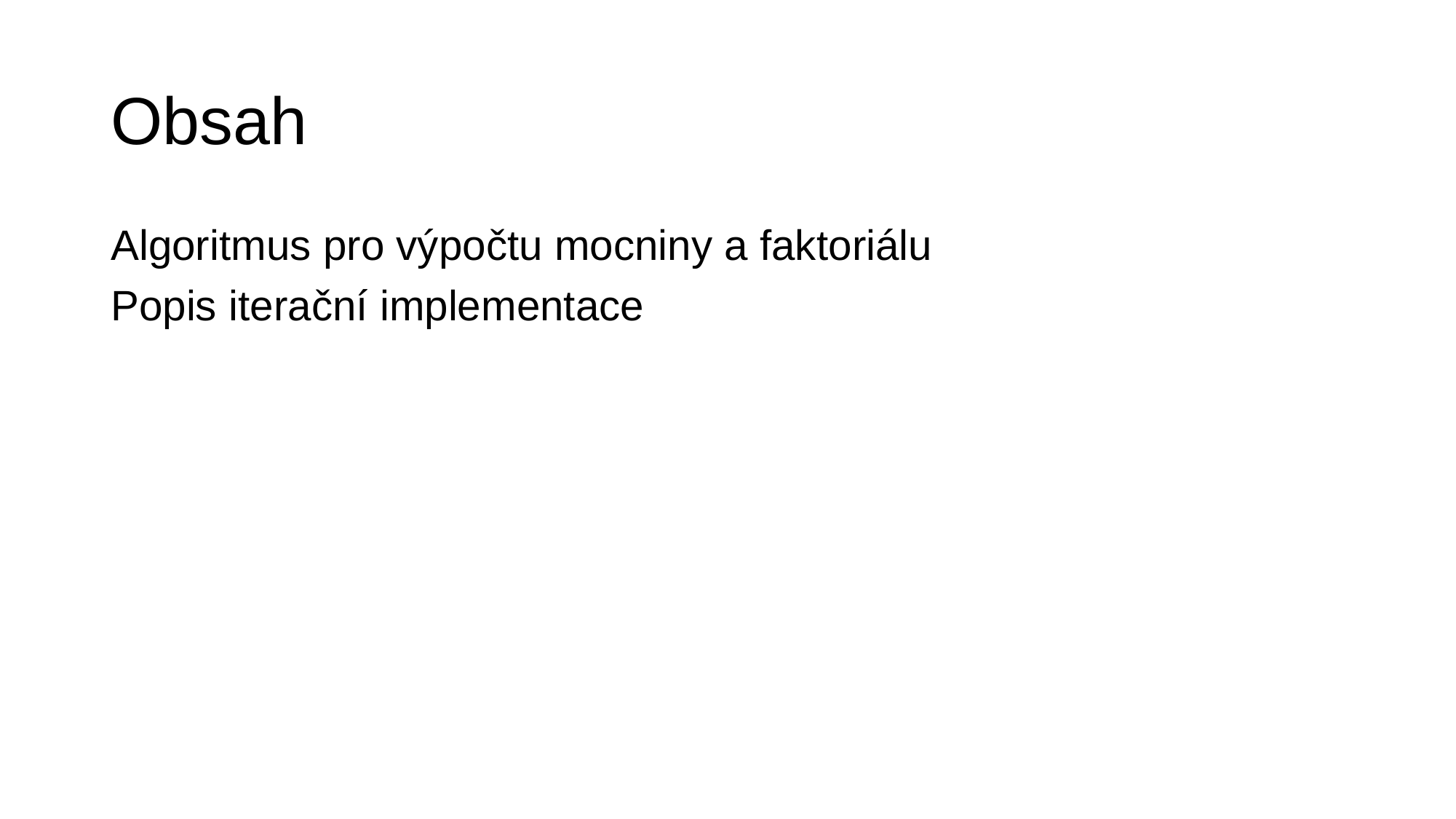

# Obsah
Algoritmus pro výpočtu mocniny a faktoriálu
Popis iterační implementace